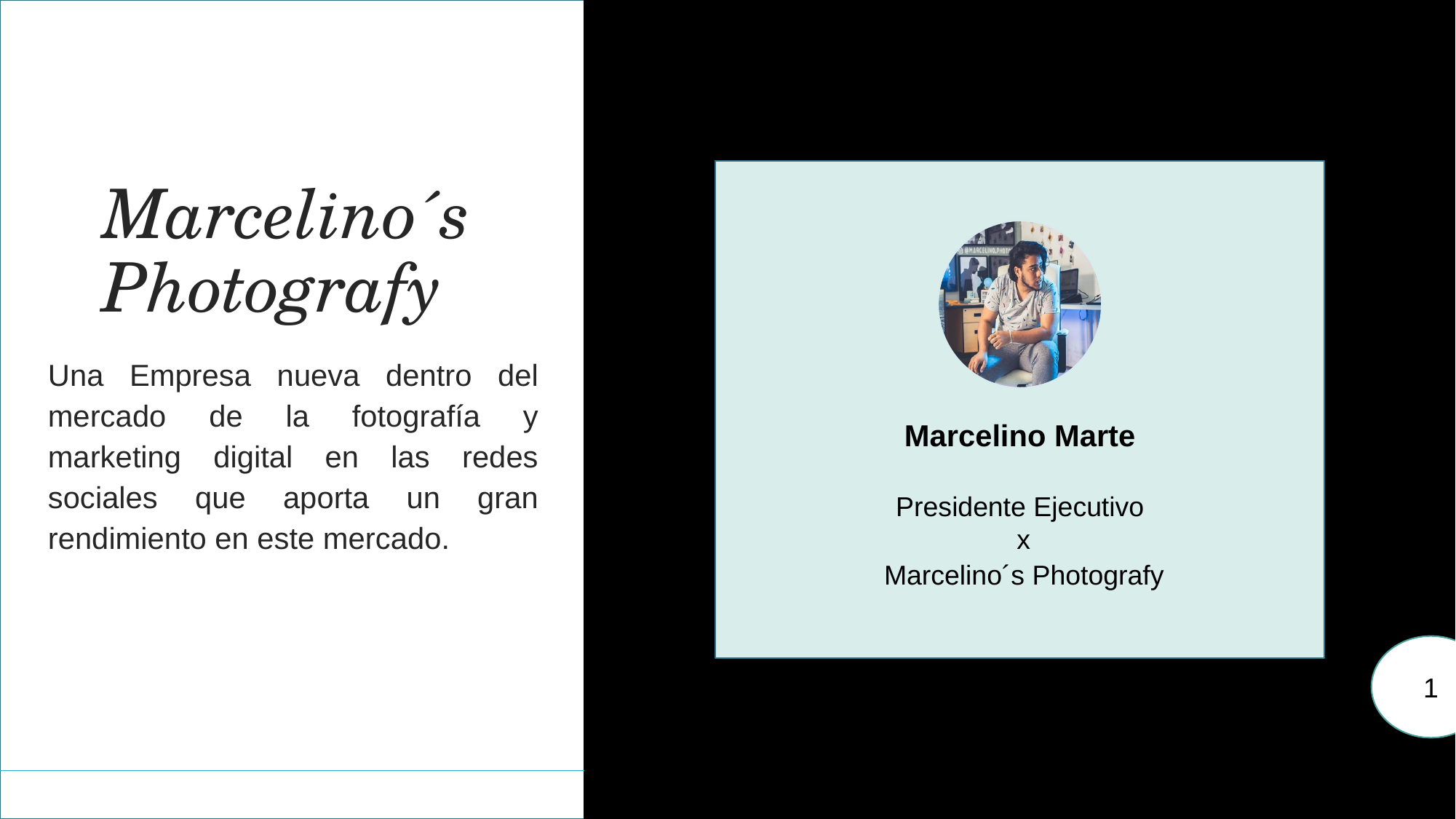

# Marcelino´s Photografy

Marcelino Marte

Presidente Ejecutivo
 x
 Marcelino´s Photografy

Una Empresa nueva dentro del mercado de la fotografía y marketing digital en las redes sociales que aporta un gran rendimiento en este mercado.
1
2